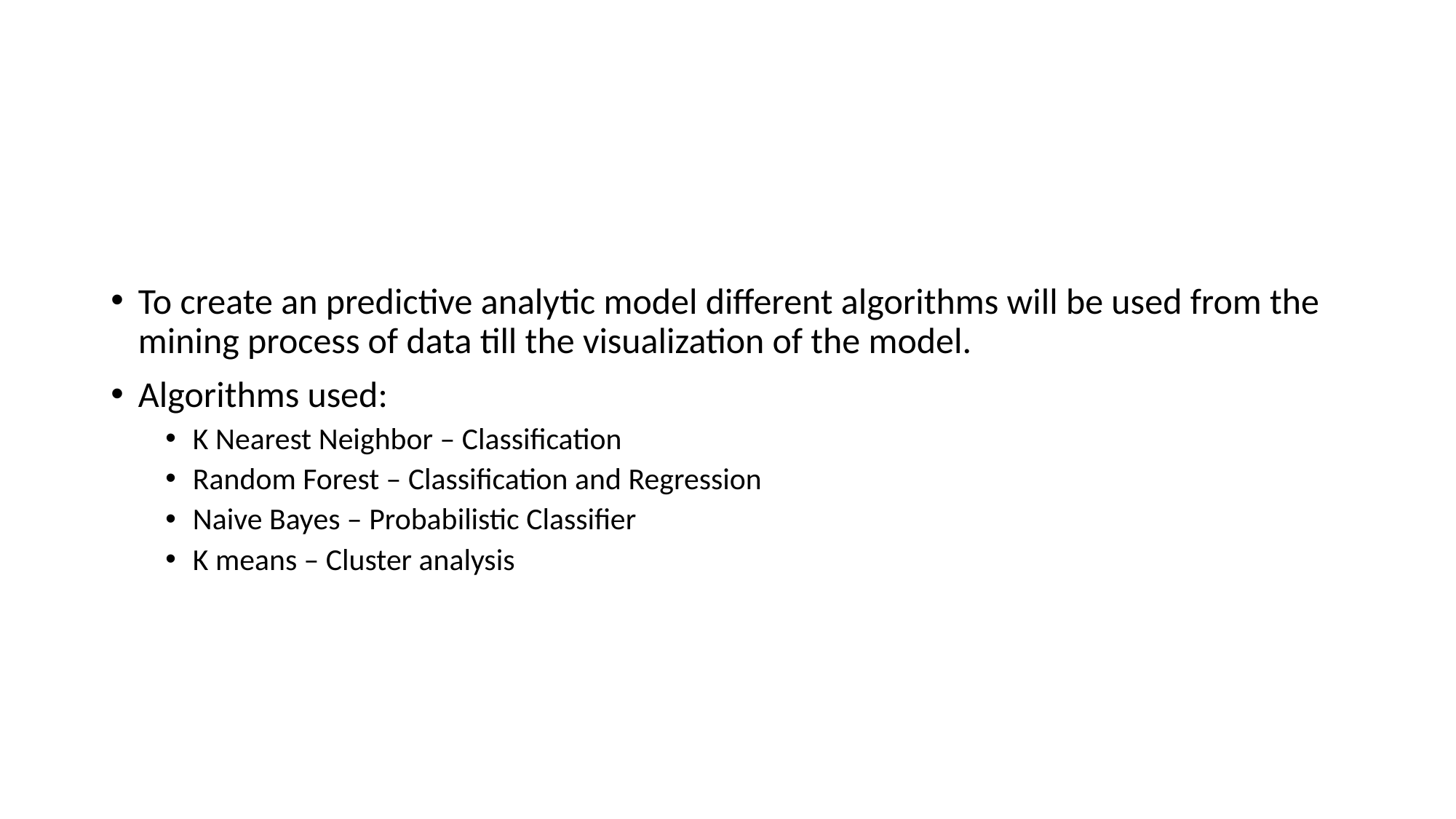

#

To create an predictive analytic model different algorithms will be used from the mining process of data till the visualization of the model.
Algorithms used:
K Nearest Neighbor – Classification
Random Forest – Classification and Regression
Naive Bayes – Probabilistic Classifier
K means – Cluster analysis